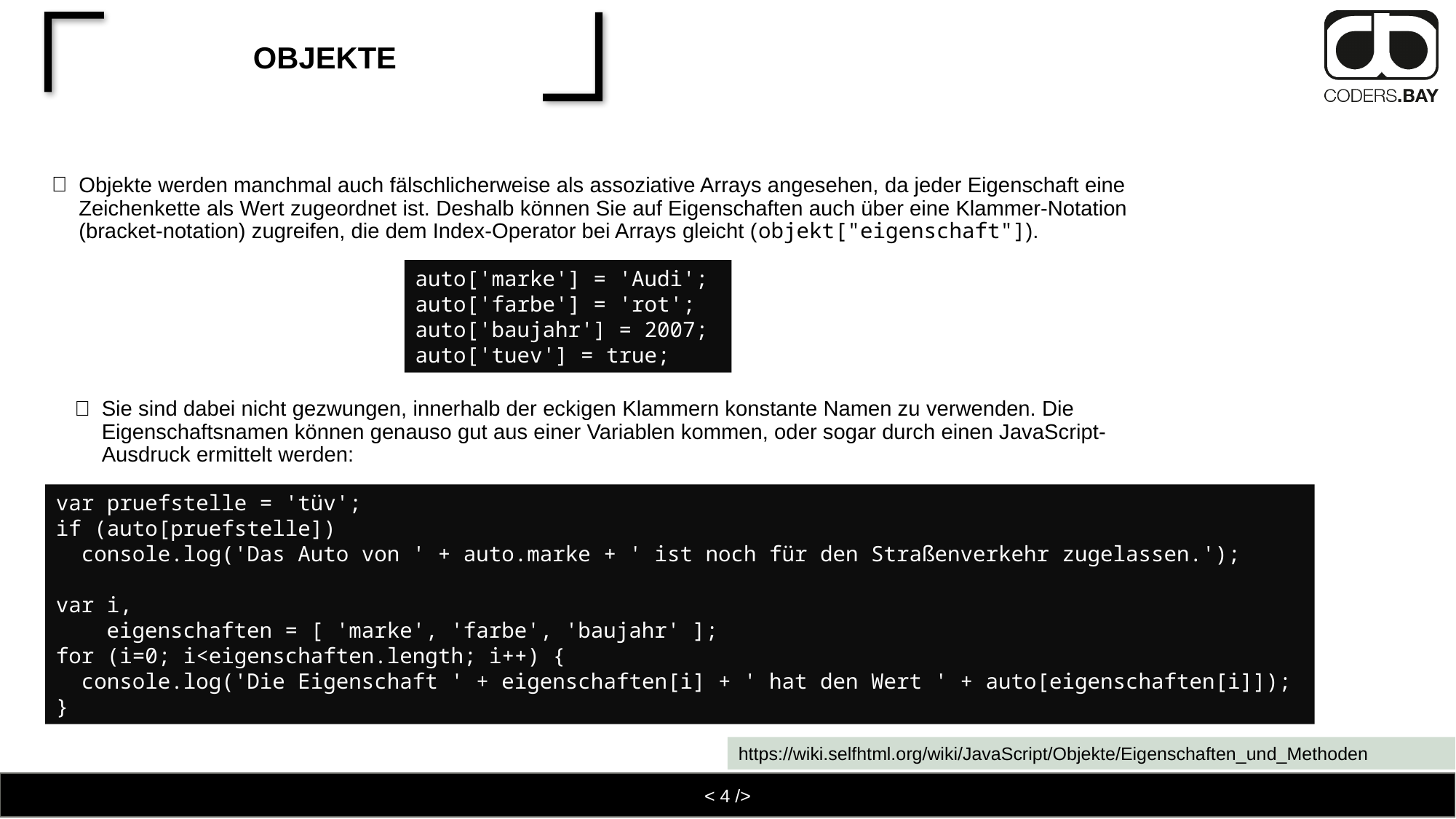

# Objekte
Objekte werden manchmal auch fälschlicherweise als assoziative Arrays angesehen, da jeder Eigenschaft eine Zeichenkette als Wert zugeordnet ist. Deshalb können Sie auf Eigenschaften auch über eine Klammer-Notation (bracket-notation) zugreifen, die dem Index-Operator bei Arrays gleicht (objekt["eigenschaft"]).
auto['marke'] = 'Audi';
auto['farbe'] = 'rot';
auto['baujahr'] = 2007;
auto['tuev'] = true;
Sie sind dabei nicht gezwungen, innerhalb der eckigen Klammern konstante Namen zu verwenden. Die Eigenschaftsnamen können genauso gut aus einer Variablen kommen, oder sogar durch einen JavaScript-Ausdruck ermittelt werden:
var pruefstelle = 'tüv';
if (auto[pruefstelle])
  console.log('Das Auto von ' + auto.marke + ' ist noch für den Straßenverkehr zugelassen.');

var i,
    eigenschaften = [ 'marke', 'farbe', 'baujahr' ];
for (i=0; i<eigenschaften.length; i++) {
  console.log('Die Eigenschaft ' + eigenschaften[i] + ' hat den Wert ' + auto[eigenschaften[i]]);
}
https://wiki.selfhtml.org/wiki/JavaScript/Objekte/Eigenschaften_und_Methoden